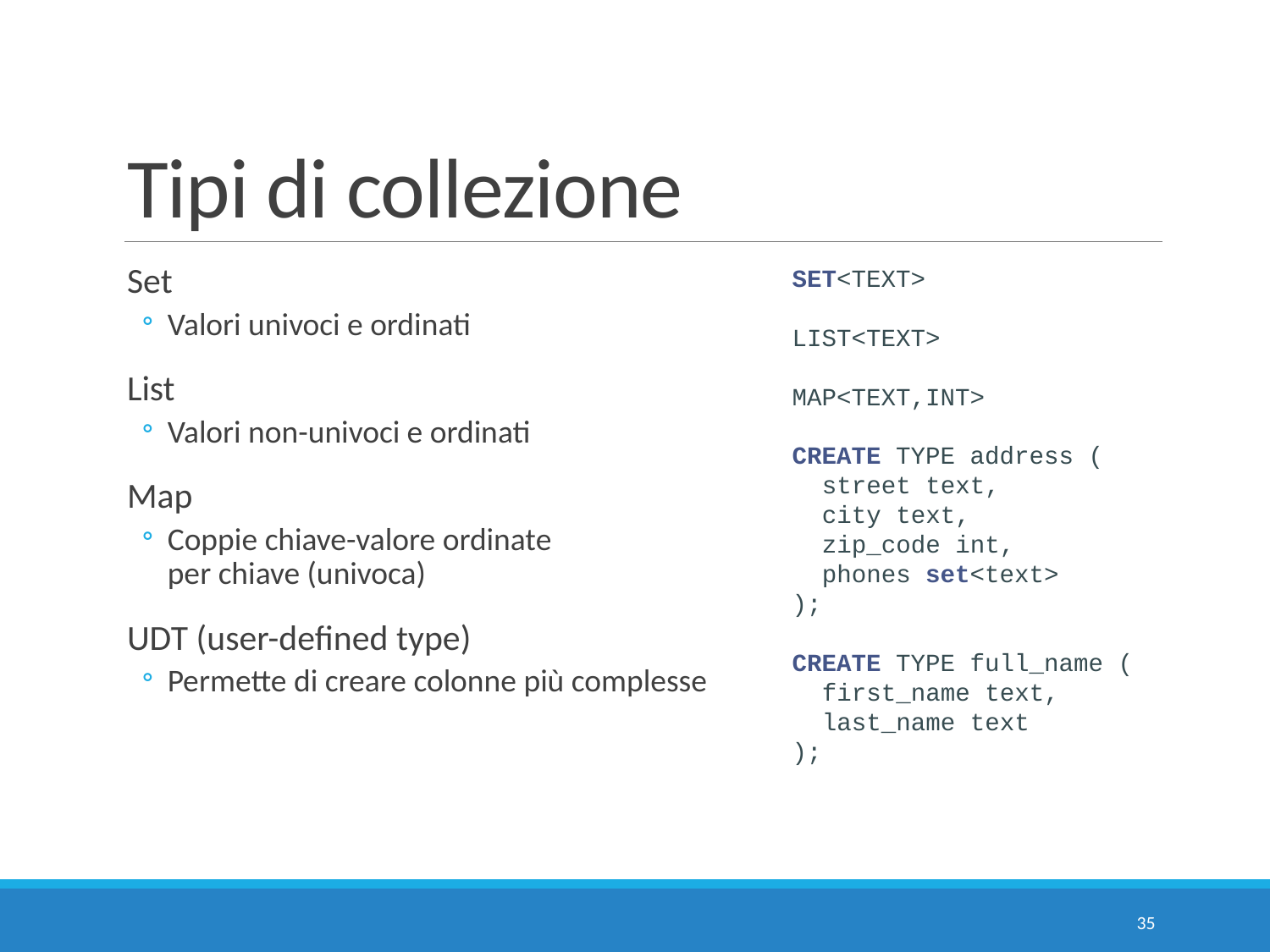

# Tipi di collezione
Set
Valori univoci e ordinati
List
Valori non-univoci e ordinati
Map
Coppie chiave-valore ordinate
per chiave (univoca)
UDT (user-defined type)
Permette di creare colonne più complesse
SET<TEXT>

LIST<TEXT>

MAP<TEXT,INT>

CREATE TYPE address (
  street text,
  city text,
  zip_code int,
  phones set<text>
);

CREATE TYPE full_name (
  first_name text,
  last_name text
);

35